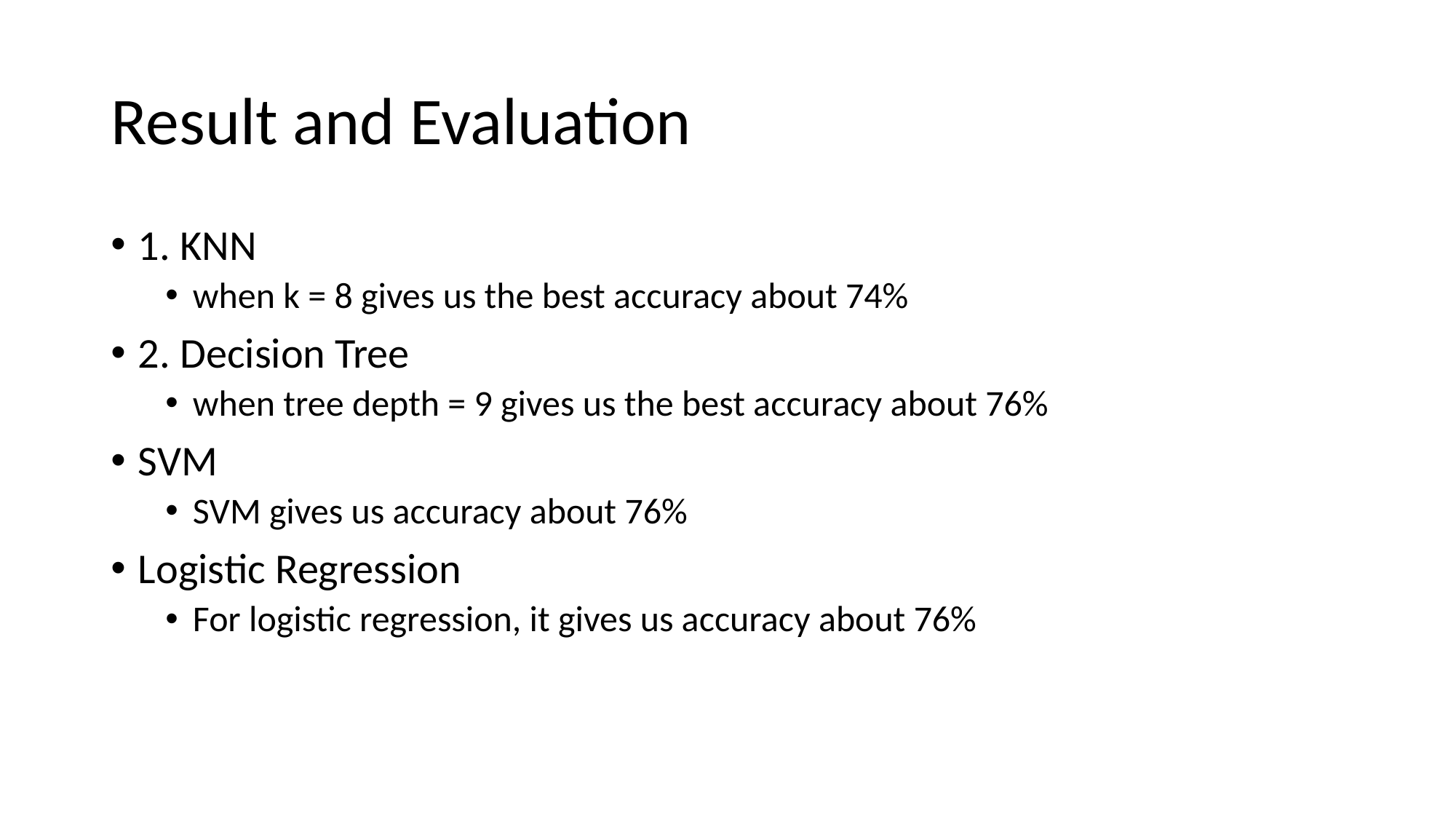

# Result and Evaluation
1. KNN
when k = 8 gives us the best accuracy about 74%
2. Decision Tree
when tree depth = 9 gives us the best accuracy about 76%
SVM
SVM gives us accuracy about 76%
Logistic Regression
For logistic regression, it gives us accuracy about 76%